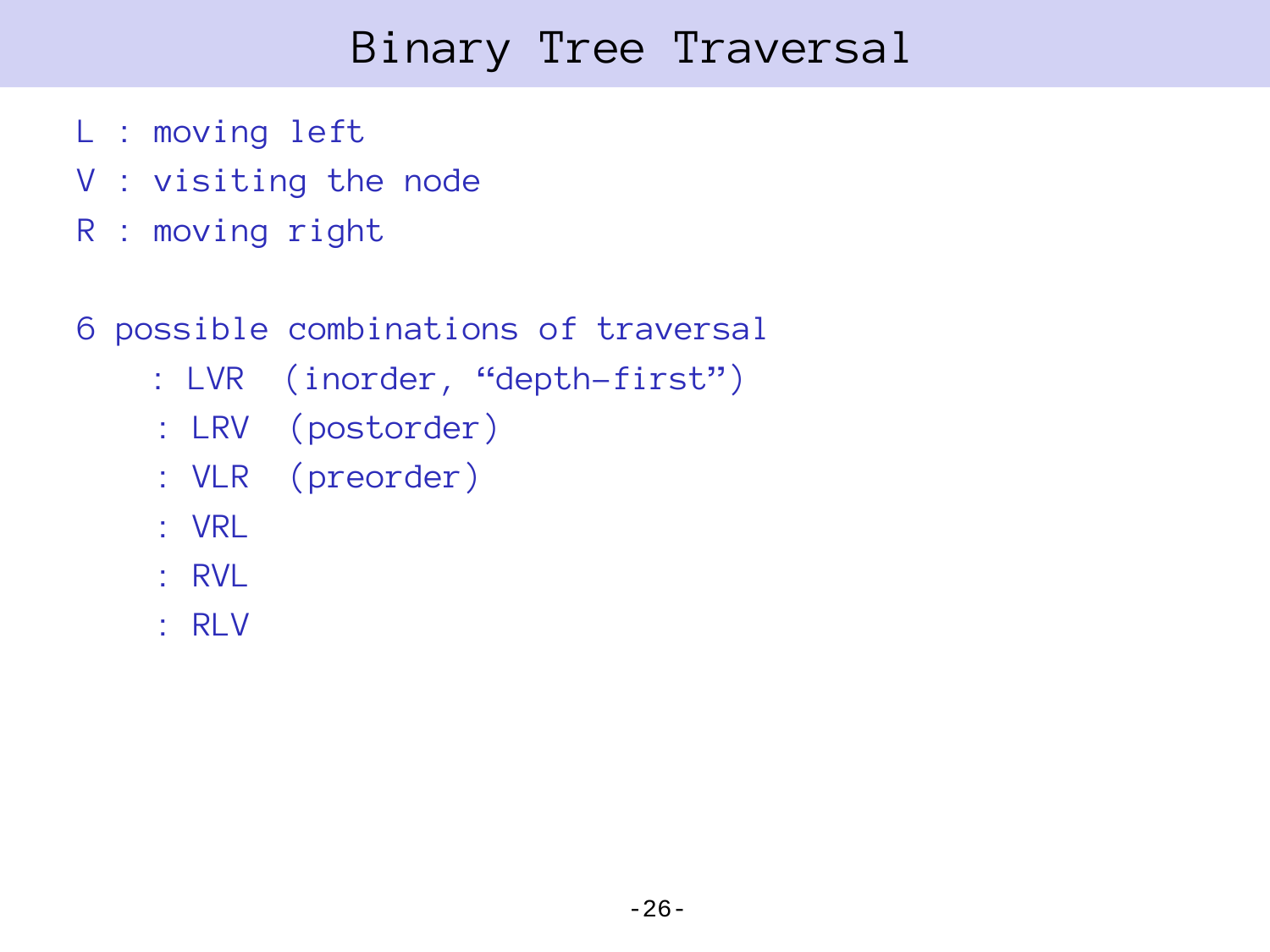

# Binary Tree Traversal
L : moving left
V : visiting the node
R : moving right

6 possible combinations of traversal
	 : LVR  (inorder, “depth-first”)
    : LRV  (postorder)
    : VLR  (preorder)
    : VRL
    : RVL
    : RLV
-26-